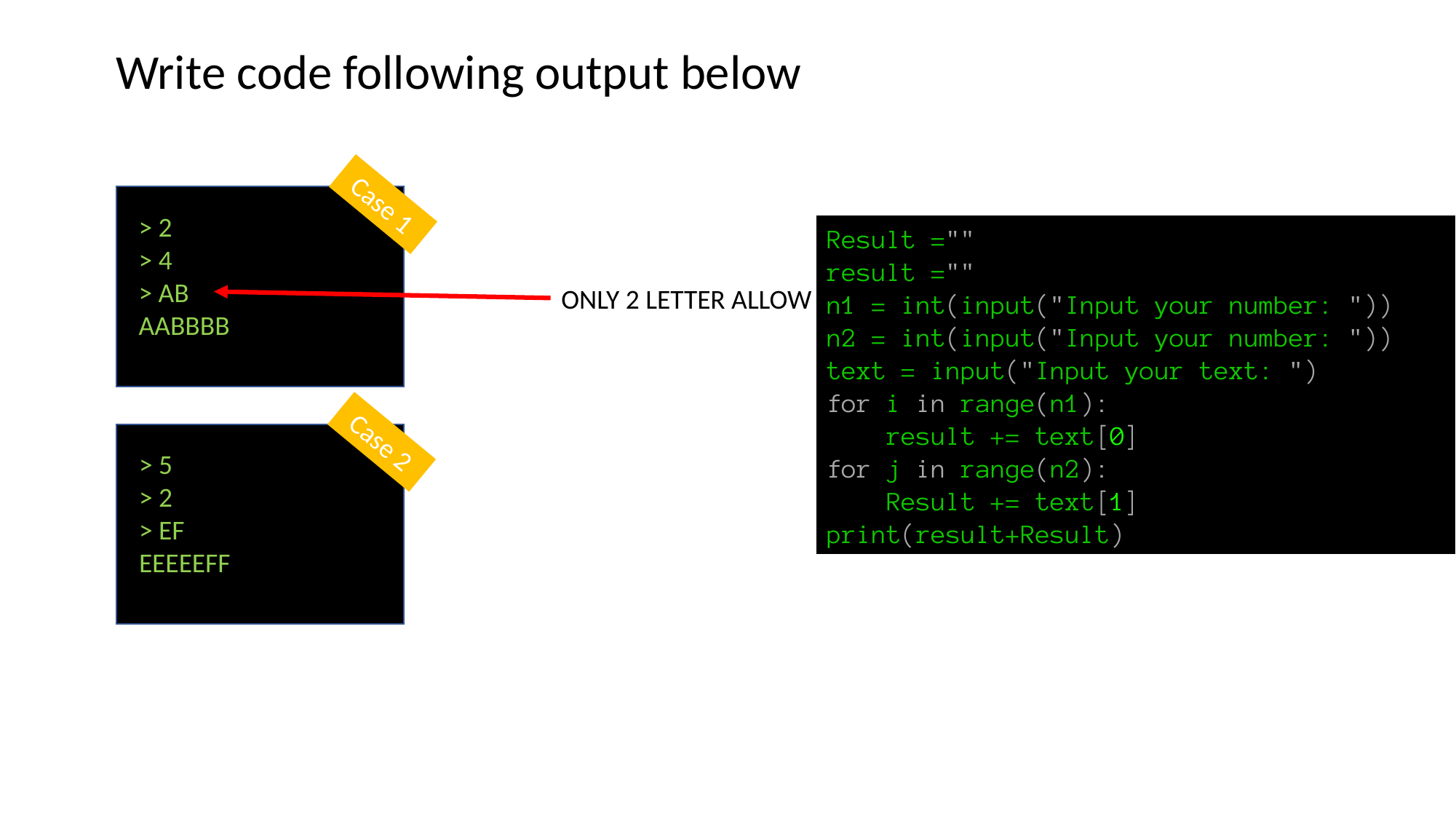

Write code following output below
Case 1

> 2
>​ 4
> AB
AABBBB
Result =""
result =""
n1 = int(input("Input your number: "))
n2 = int(input("Input your number: "))
text = input("Input your text: ")
for i in range(n1):
    result += text[0]
for j in range(n2):
    Result += text[1]
print(result+Result)
ONLY 2 LETTER ALLOW
Case 2

> 5
> 2
> EF
EEEEEFF